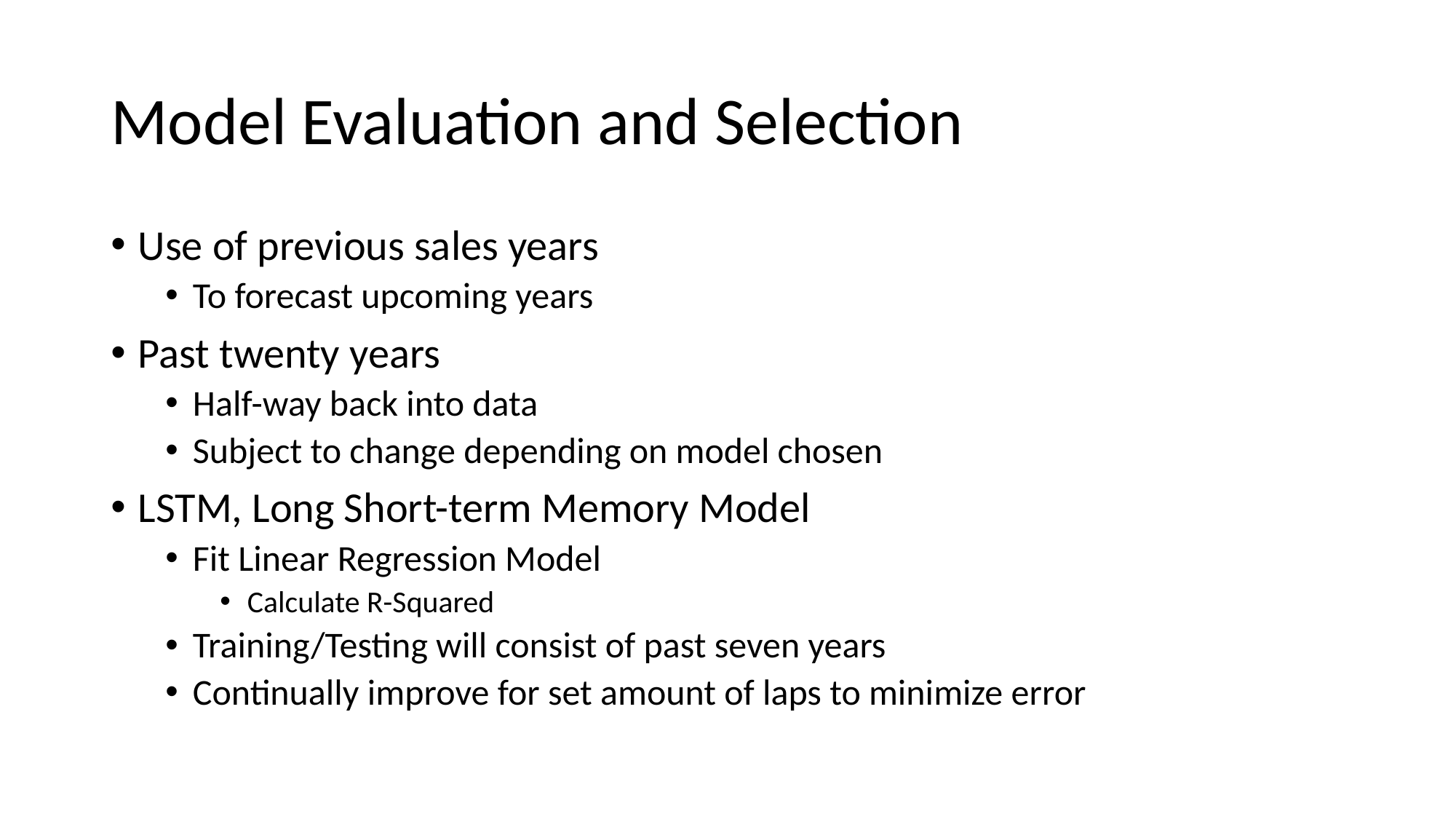

# Model Evaluation and Selection
Use of previous sales years
To forecast upcoming years
Past twenty years
Half-way back into data
Subject to change depending on model chosen
LSTM, Long Short-term Memory Model
Fit Linear Regression Model
Calculate R-Squared
Training/Testing will consist of past seven years
Continually improve for set amount of laps to minimize error